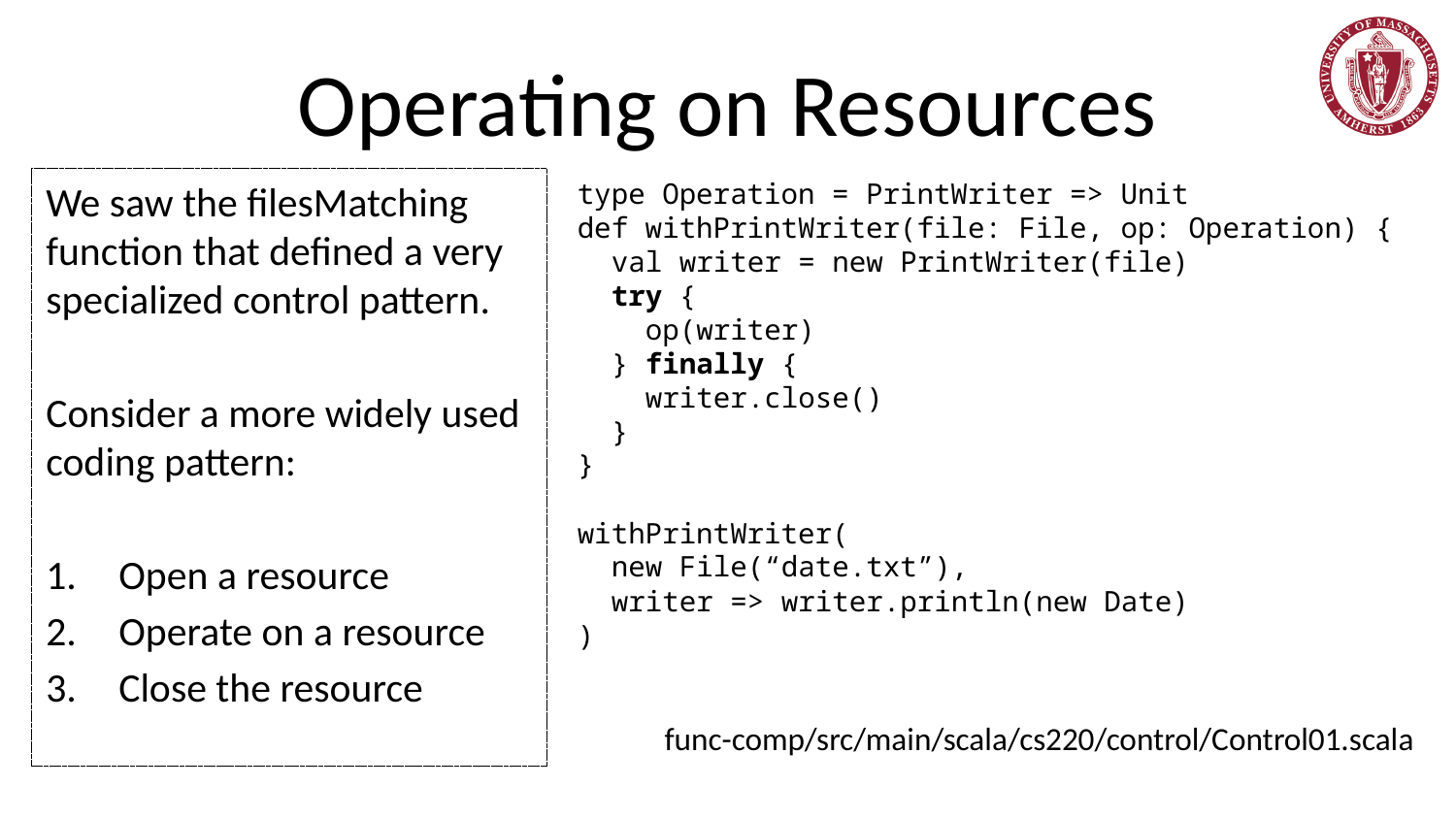

# Operating on Resources
We saw the filesMatching function that defined a very specialized control pattern.

Consider a more widely used coding pattern:

Open a resource
Operate on a resource
Close the resource
type Operation = PrintWriter => Unit
def withPrintWriter(file: File, op: Operation) {
  val writer = new PrintWriter(file)
  try {
    op(writer)
  } finally {
    writer.close()
  }
}

withPrintWriter(
  new File(“date.txt”),
  writer => writer.println(new Date)
)
func-comp/src/main/scala/cs220/control/Control01.scala